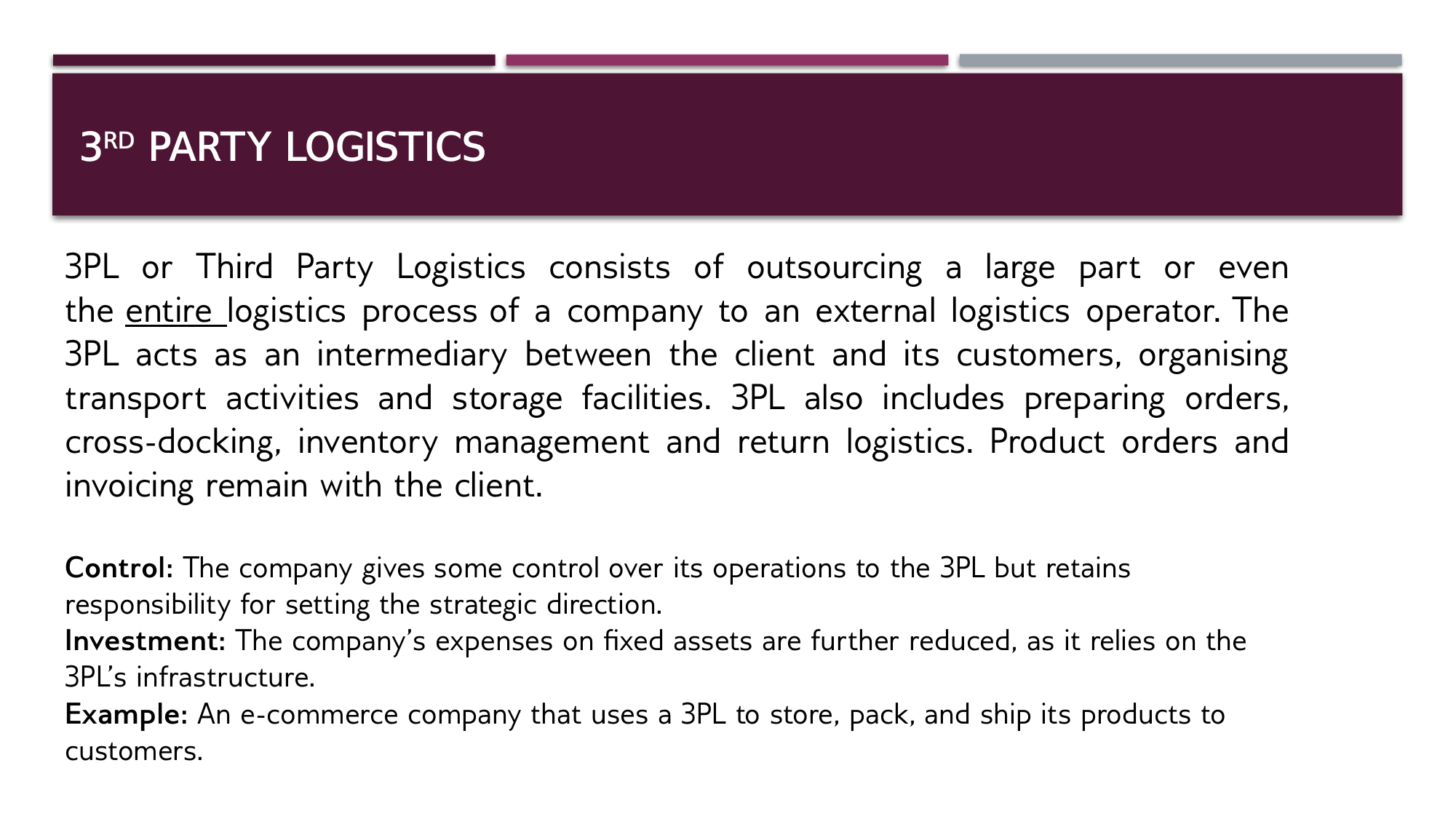

# 3rd party logistics
3PL or Third Party Logistics consists of outsourcing a large part or even the entire logistics process of a company to an external logistics operator. The 3PL acts as an intermediary between the client and its customers, organising transport activities and storage facilities. 3PL also includes preparing orders, cross-docking, inventory management and return logistics. Product orders and invoicing remain with the client.

Control: The company gives some control over its operations to the 3PL but retains responsibility for setting the strategic direction.
Investment: The company’s expenses on fixed assets are further reduced, as it relies on the 3PL’s infrastructure.
Example: An e-commerce company that uses a 3PL to store, pack, and ship its products to customers.